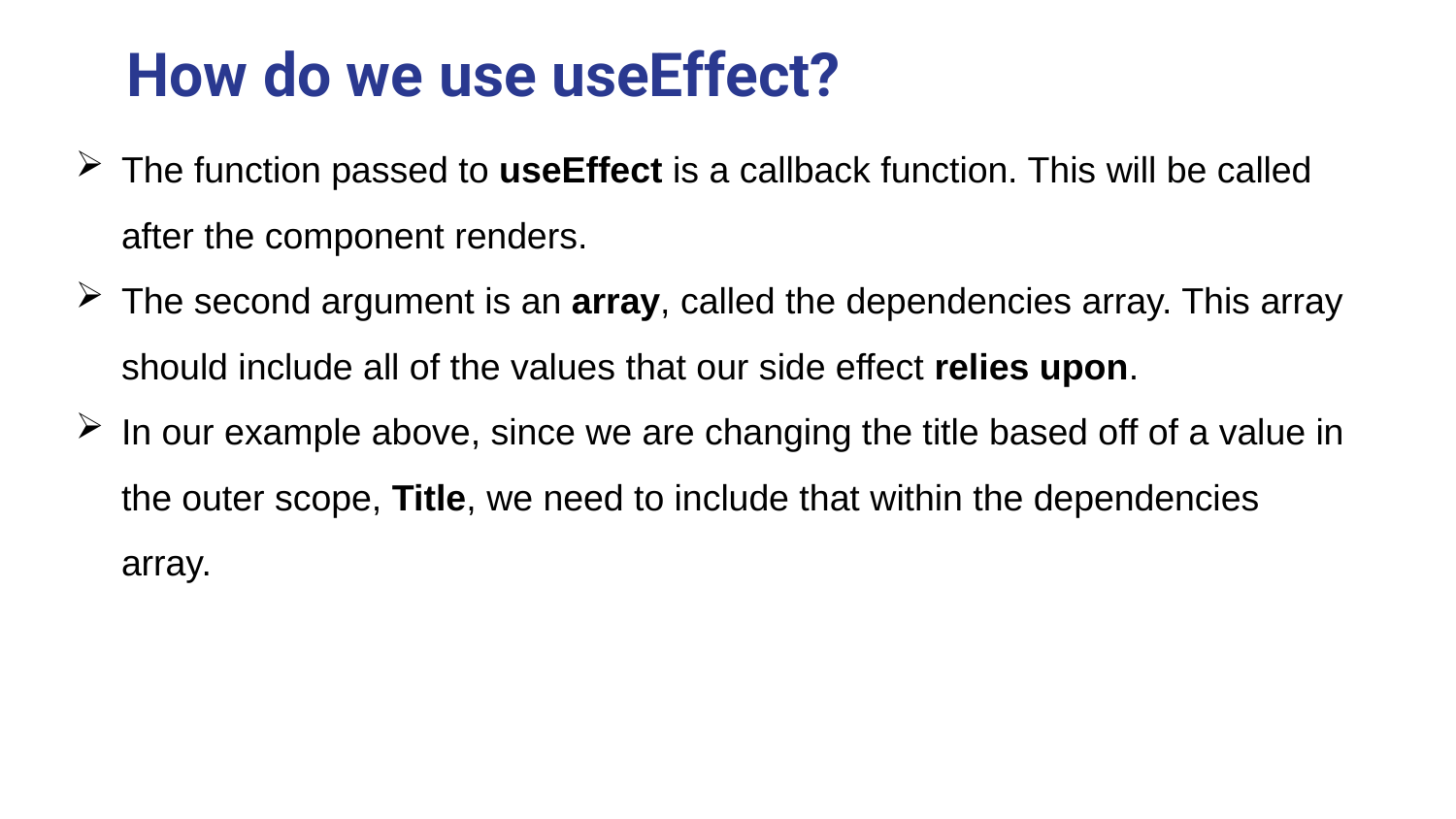

# How do we use useEffect?
The function passed to useEffect is a callback function. This will be called after the component renders.
The second argument is an array, called the dependencies array. This array should include all of the values that our side effect relies upon.
In our example above, since we are changing the title based off of a value in the outer scope, Title, we need to include that within the dependencies array.